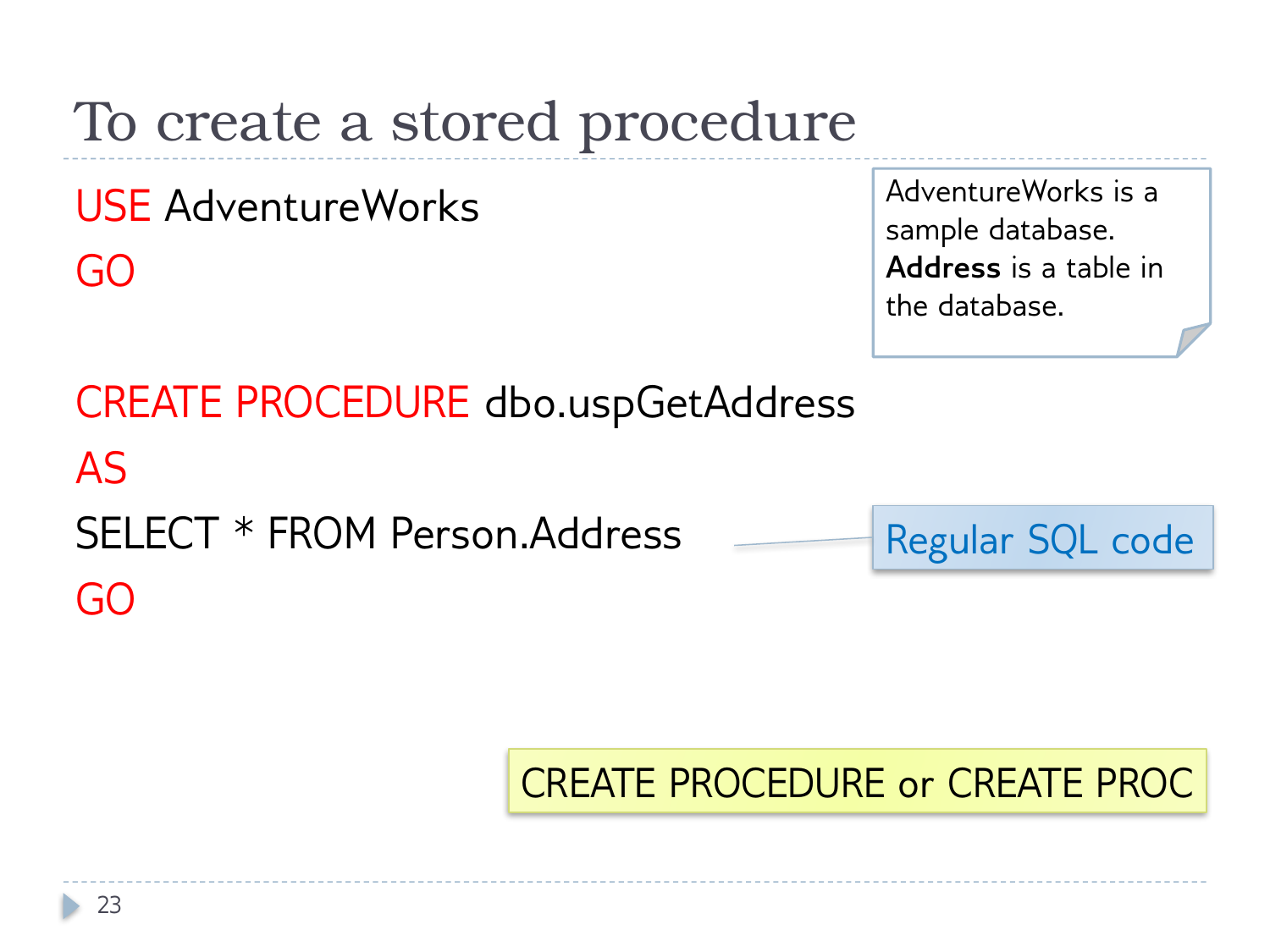

# To create a stored procedure
AdventureWorks is a sample database. Address is a table in the database.
USE AdventureWorks
GO

CREATE PROCEDURE dbo.uspGetAddress
AS
SELECT * FROM Person.Address
GO
Regular SQL code
CREATE PROCEDURE or CREATE PROC
23